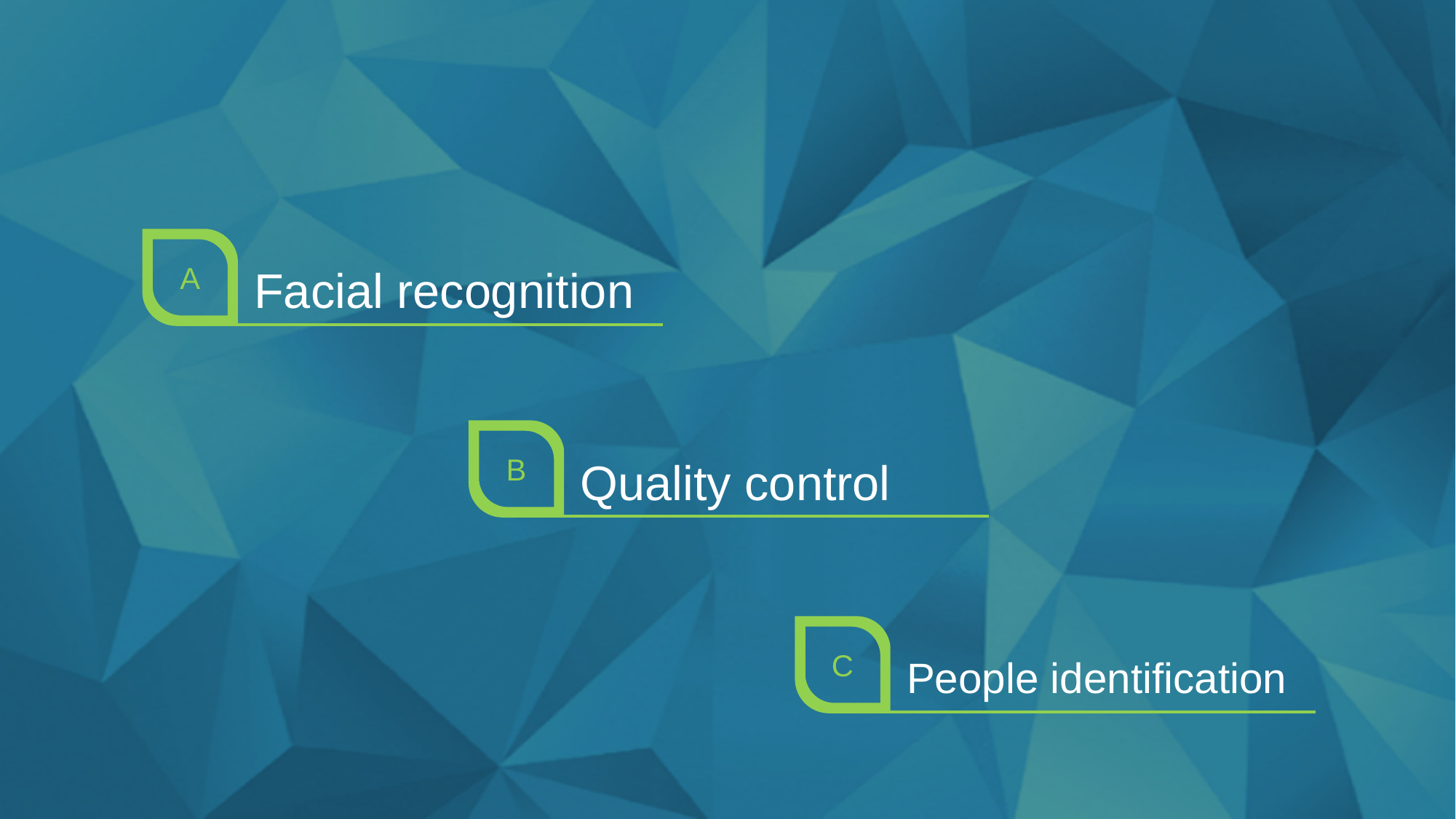

A
Facial recognition
B
Quality control
C
People identification